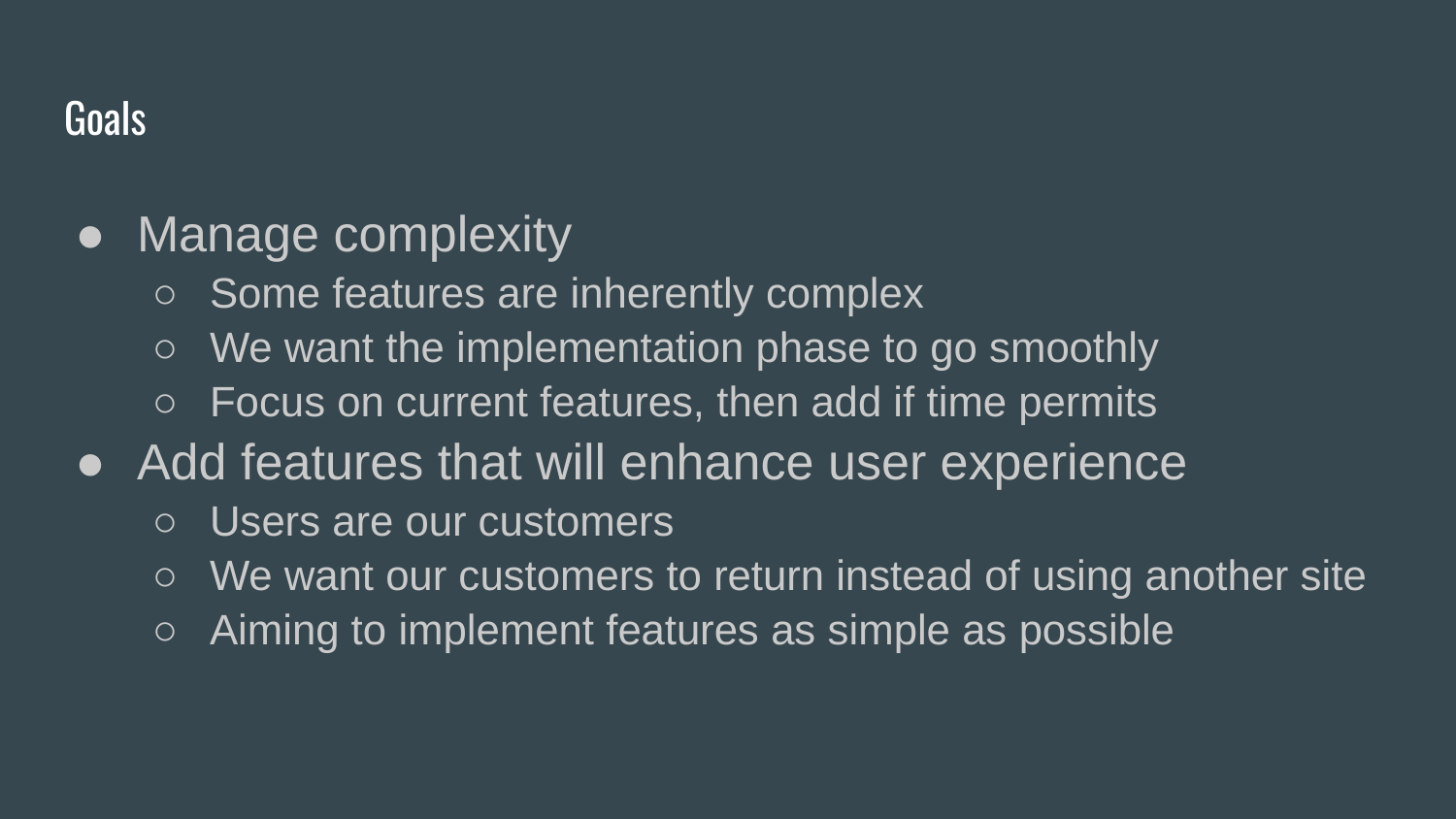

# Goals
Manage complexity
Some features are inherently complex
We want the implementation phase to go smoothly
Focus on current features, then add if time permits
Add features that will enhance user experience
Users are our customers
We want our customers to return instead of using another site
Aiming to implement features as simple as possible